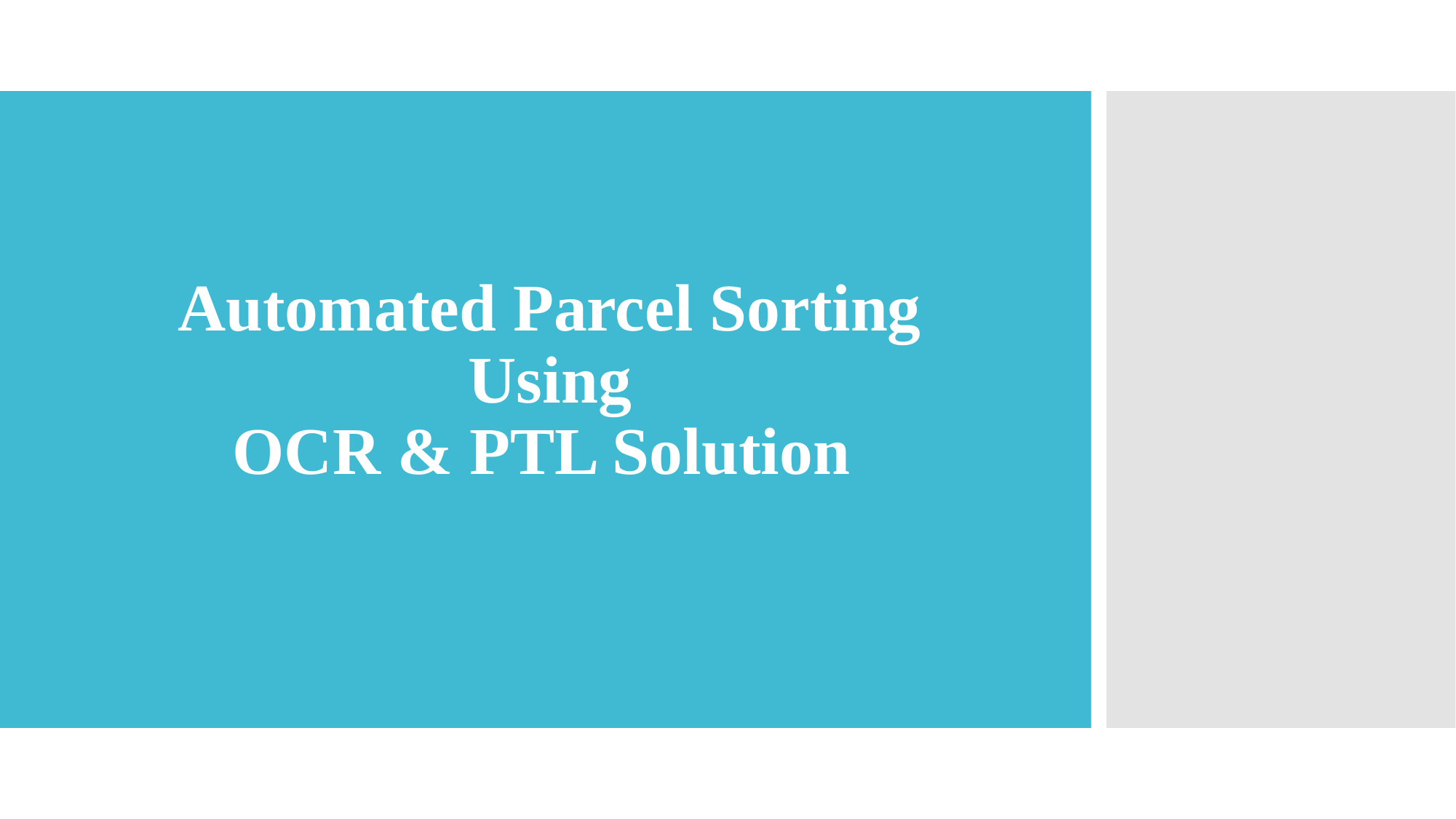

# Automated Parcel Sorting Using OCR & PTL Solution